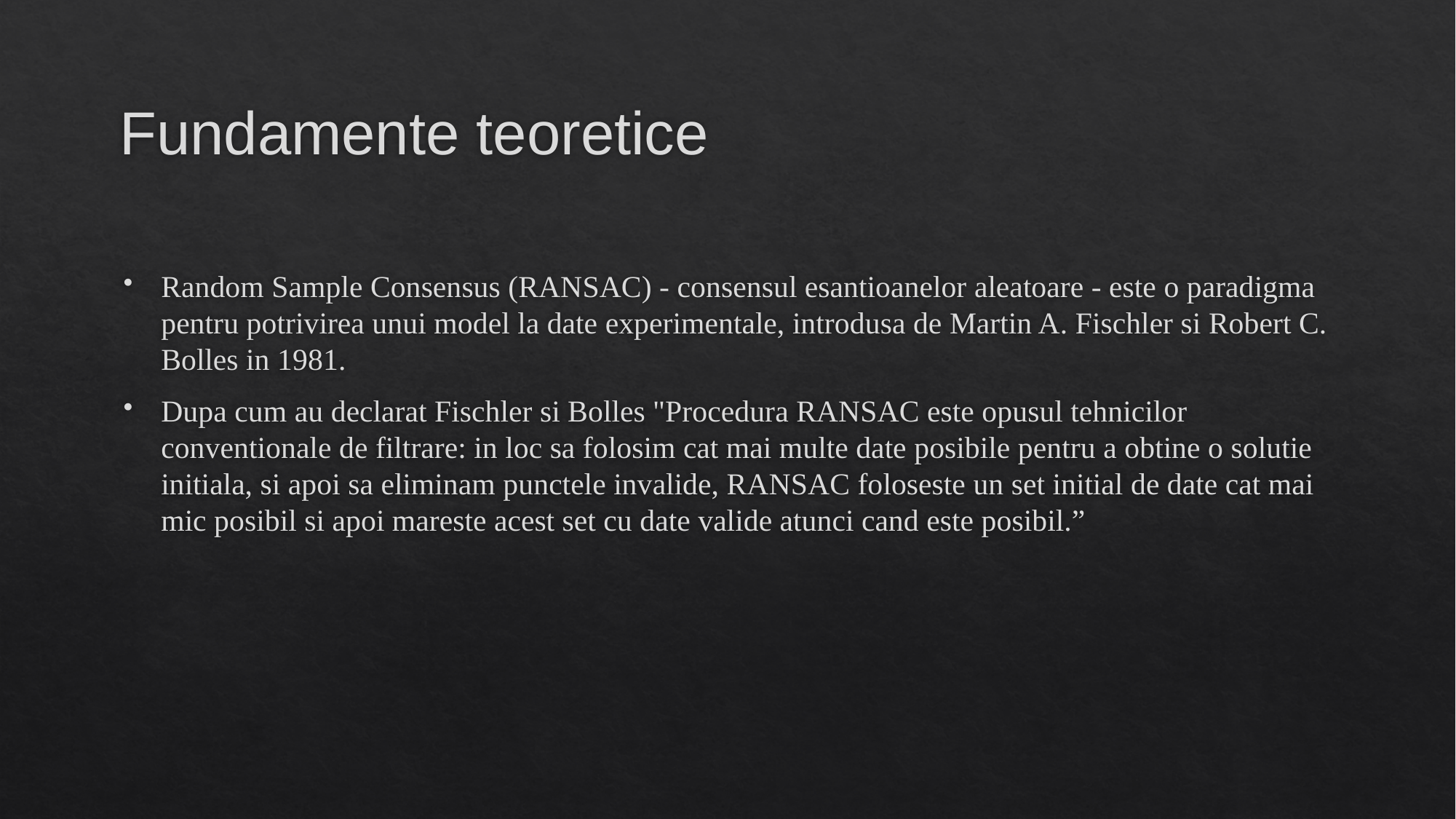

# Fundamente teoretice
Random Sample Consensus (RANSAC) - consensul esantioanelor aleatoare - este o paradigma pentru potrivirea unui model la date experimentale, introdusa de Martin A. Fischler si Robert C. Bolles in 1981.
Dupa cum au declarat Fischler si Bolles "Procedura RANSAC este opusul tehnicilor conventionale de filtrare: in loc sa folosim cat mai multe date posibile pentru a obtine o solutie initiala, si apoi sa eliminam punctele invalide, RANSAC foloseste un set initial de date cat mai mic posibil si apoi mareste acest set cu date valide atunci cand este posibil.”